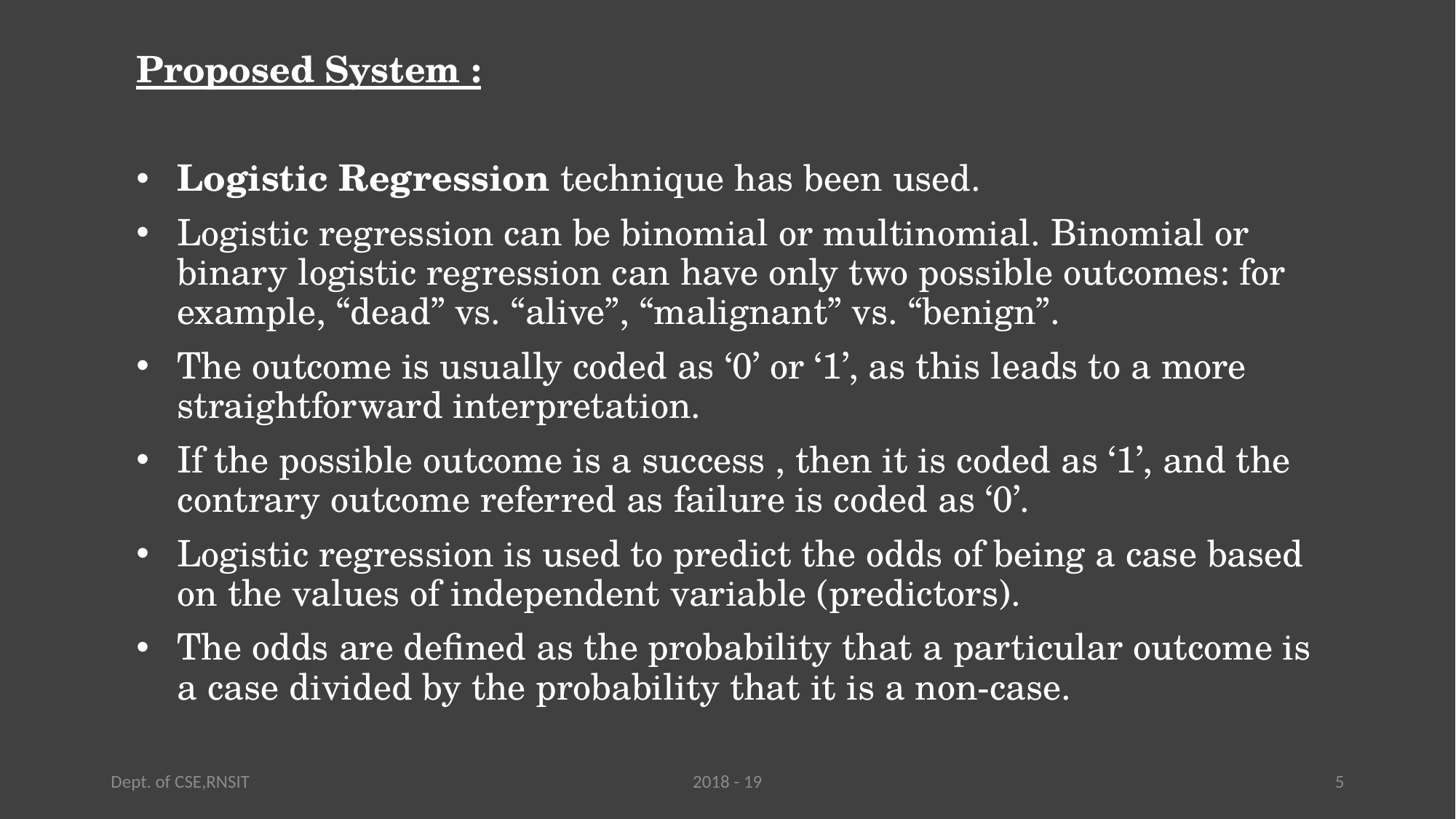

Proposed System :

Logistic Regression technique has been used.
Logistic regression can be binomial or multinomial. Binomial or binary logistic regression can have only two possible outcomes: for example, “dead” vs. “alive”, “malignant” vs. “benign”.
The outcome is usually coded as ‘0’ or ‘1’, as this leads to a more straightforward interpretation.
If the possible outcome is a success , then it is coded as ‘1’, and the contrary outcome referred as failure is coded as ‘0’.
Logistic regression is used to predict the odds of being a case based on the values of independent variable (predictors).
The odds are defined as the probability that a particular outcome is a case divided by the probability that it is a non-case.

Dept. of CSE,RNSIT
2018 - 19
5